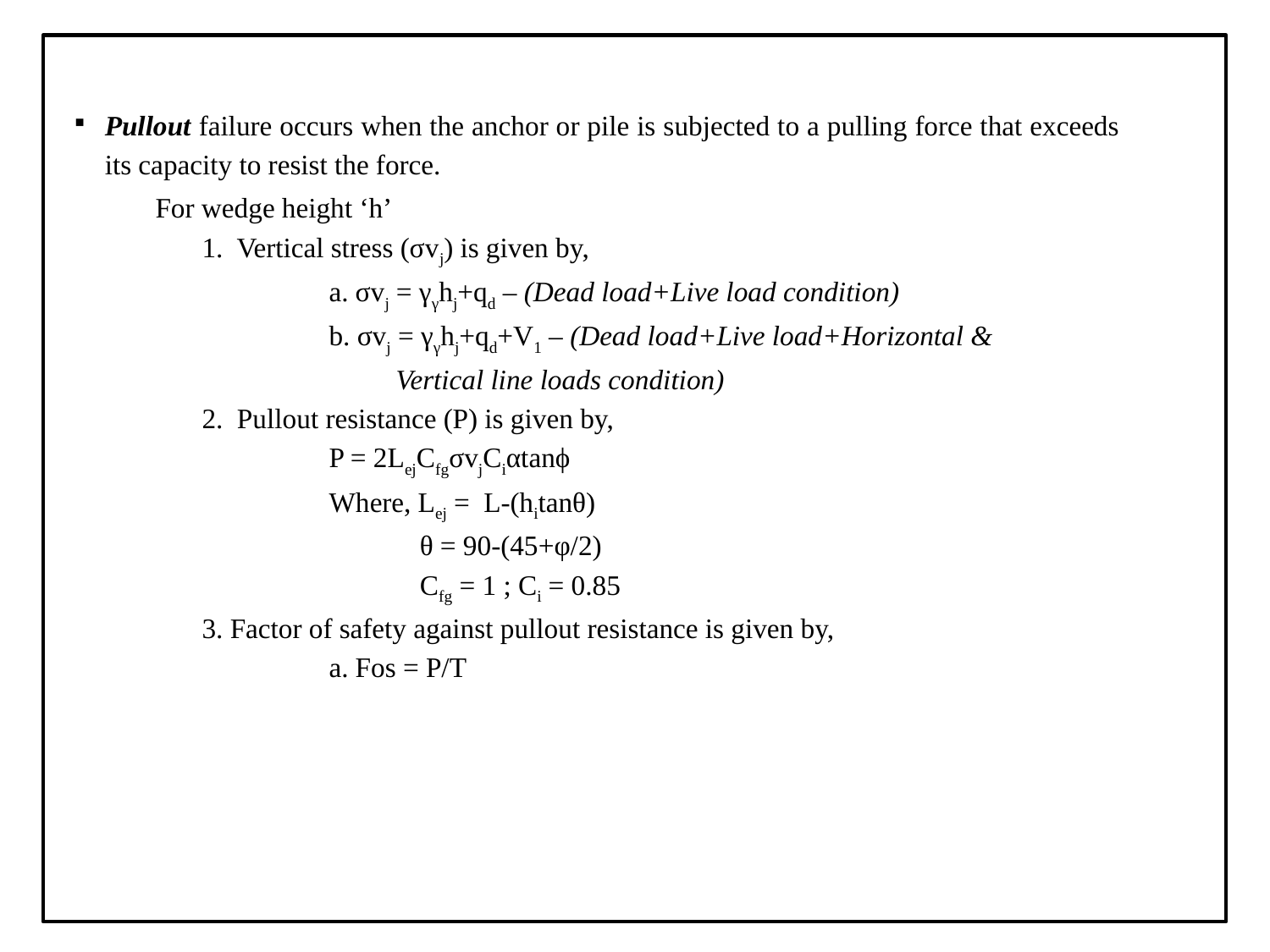

Pullout failure occurs when the anchor or pile is subjected to a pulling force that exceeds its capacity to resist the force.
          For wedge height ‘h’
	1.  Vertical stress (σvj) is given by,
               		a. σvj = γγhj+qd – (Dead load+Live load condition)
              		b. σvj = γγhj+qd+V1 – (Dead load+Live load+Horizontal &                                                                 Vertical line loads condition)
	2.  Pullout resistance (P) is given by,
               		P = 2LejCfgσvjCiαtanϕ
              		Where, Lej =  L-(hitanθ)
		             θ = 90-(45+φ/2)
		             Cfg = 1 ; Ci = 0.85
	3. Factor of safety against pullout resistance is given by,
               		a. Fos = P/T